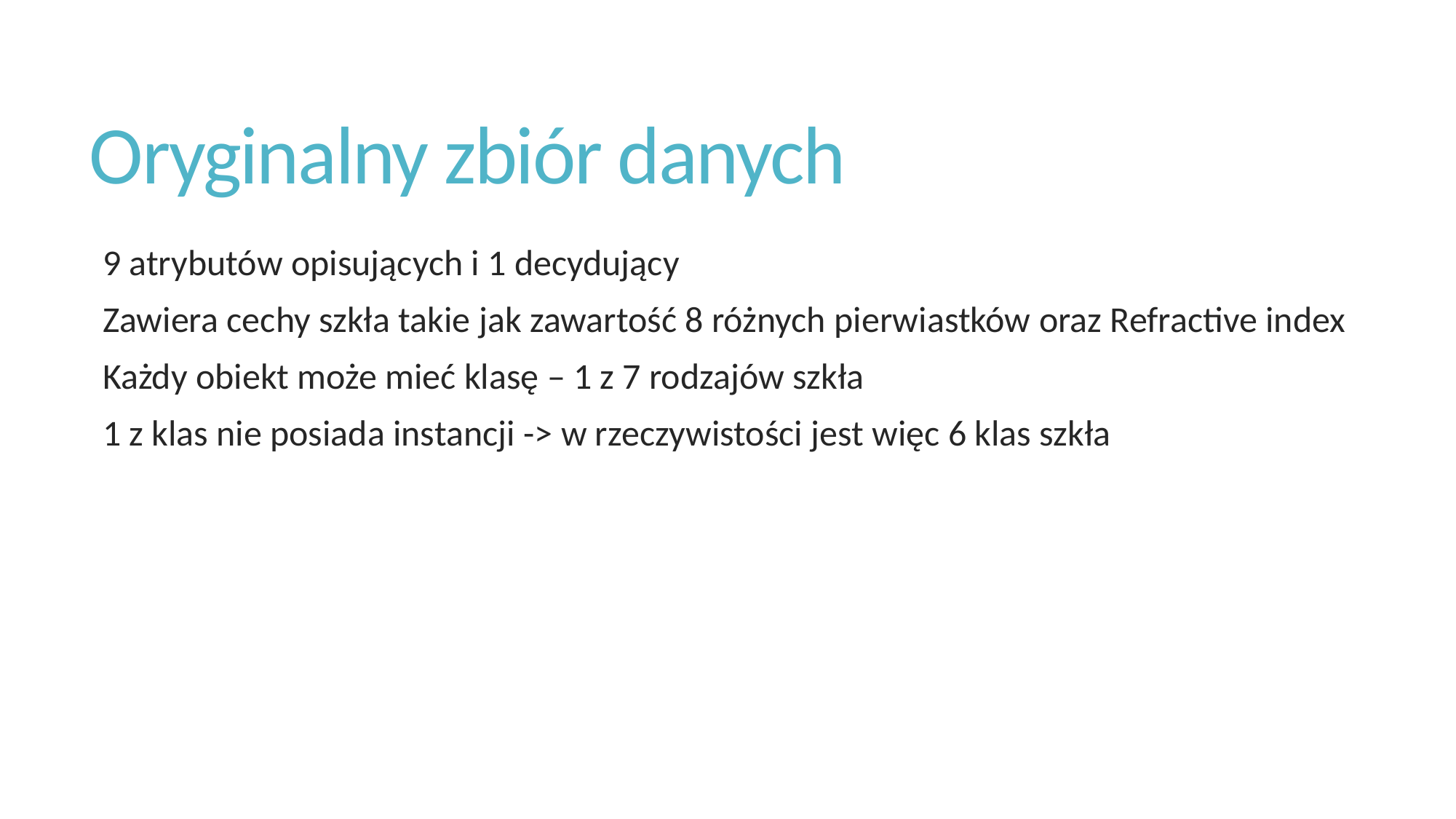

# Oryginalny zbiór danych
9 atrybutów opisujących i 1 decydujący
Zawiera cechy szkła takie jak zawartość 8 różnych pierwiastków oraz Refractive index
Każdy obiekt może mieć klasę – 1 z 7 rodzajów szkła
1 z klas nie posiada instancji -> w rzeczywistości jest więc 6 klas szkła